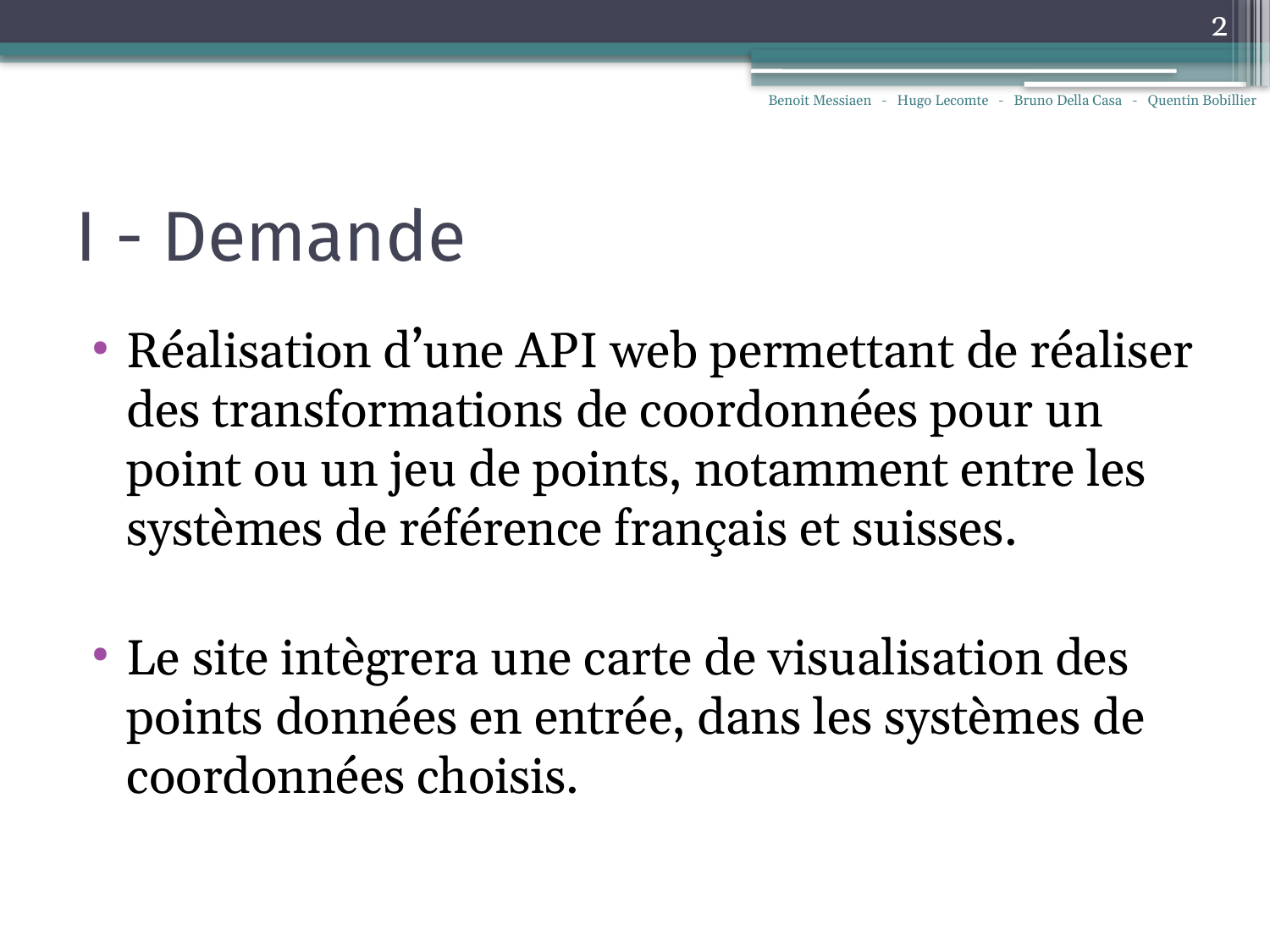

2
Benoit Messiaen   -   Hugo Lecomte   -   Bruno Della Casa   -   Quentin Bobillier
# I - Demande
Réalisation d’une API web permettant de réaliser des transformations de coordonnées pour un point ou un jeu de points, notamment entre les systèmes de référence français et suisses.

Le site intègrera une carte de visualisation des points données en entrée, dans les systèmes de coordonnées choisis.